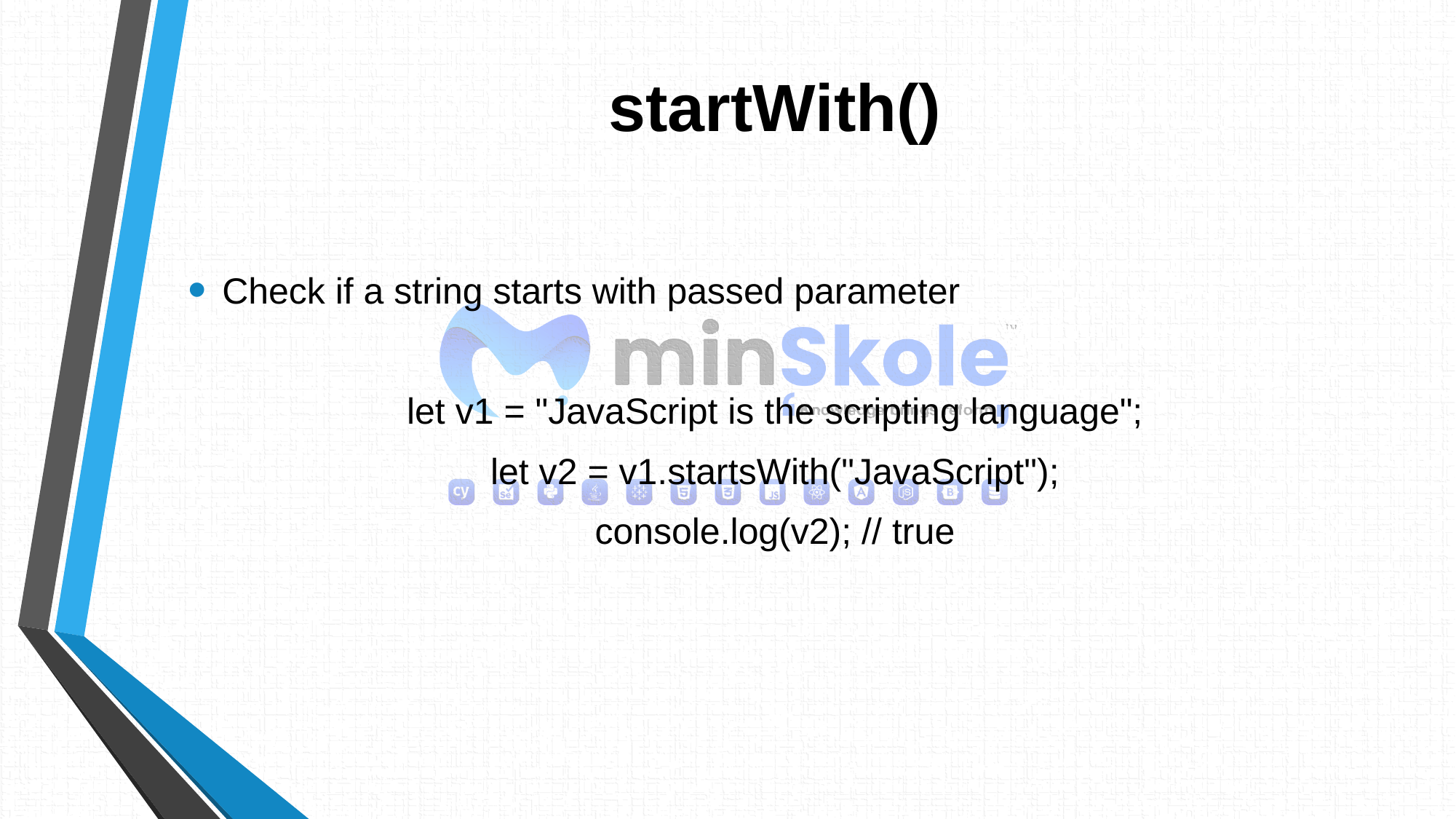

# startWith()
Check if a string starts with passed parameter

let v1 = "JavaScript is the scripting language";
let v2 = v1.startsWith("JavaScript");
console.log(v2); // true